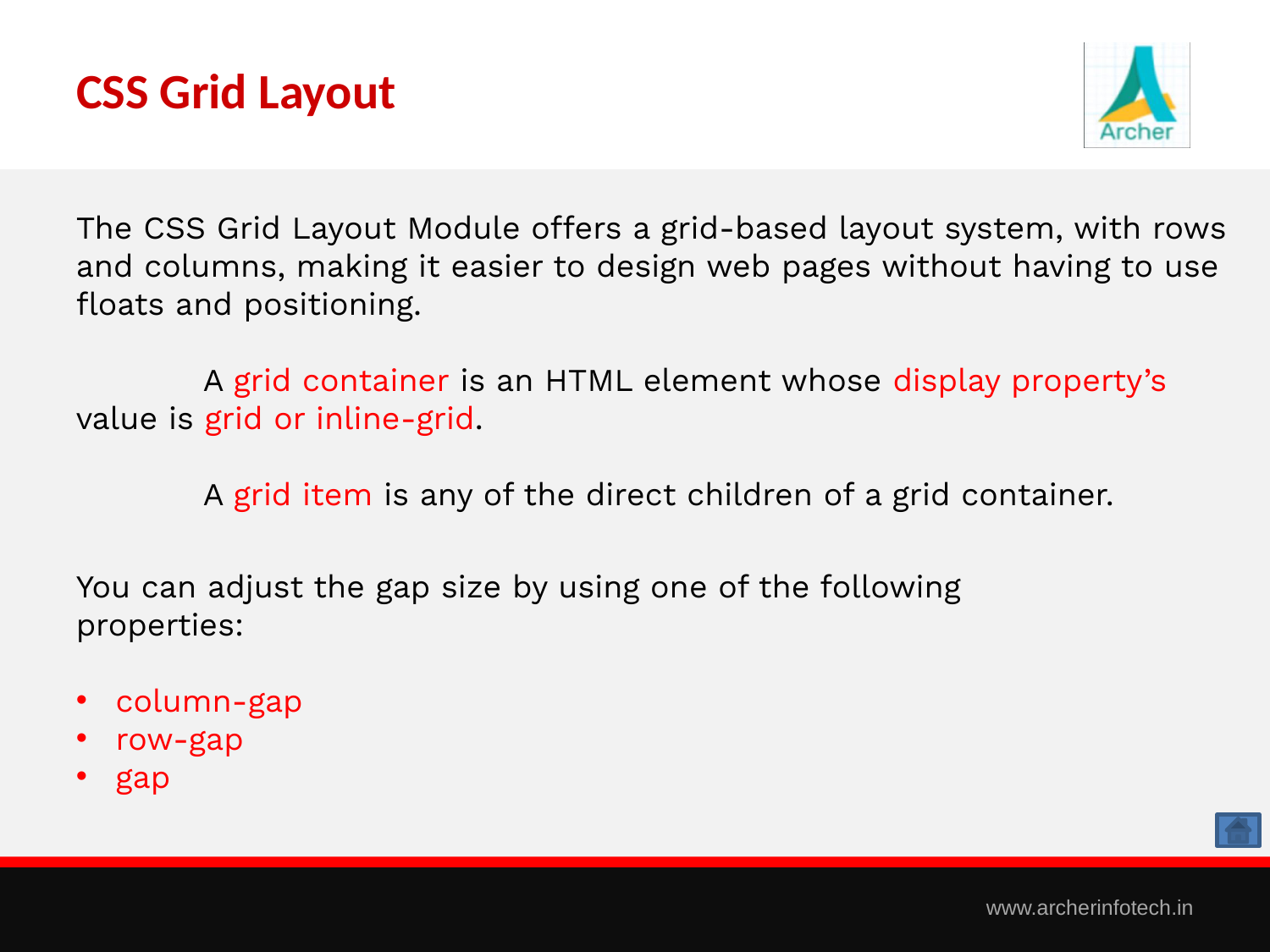

# CSS Grid Layout
The CSS Grid Layout Module offers a grid-based layout system, with rows and columns, making it easier to design web pages without having to use floats and positioning.

	A grid container is an HTML element whose display property’s 	value is grid or inline-grid.

	A grid item is any of the direct children of a grid container.

You can adjust the gap size by using one of the following properties:

column-gap
row-gap
gap